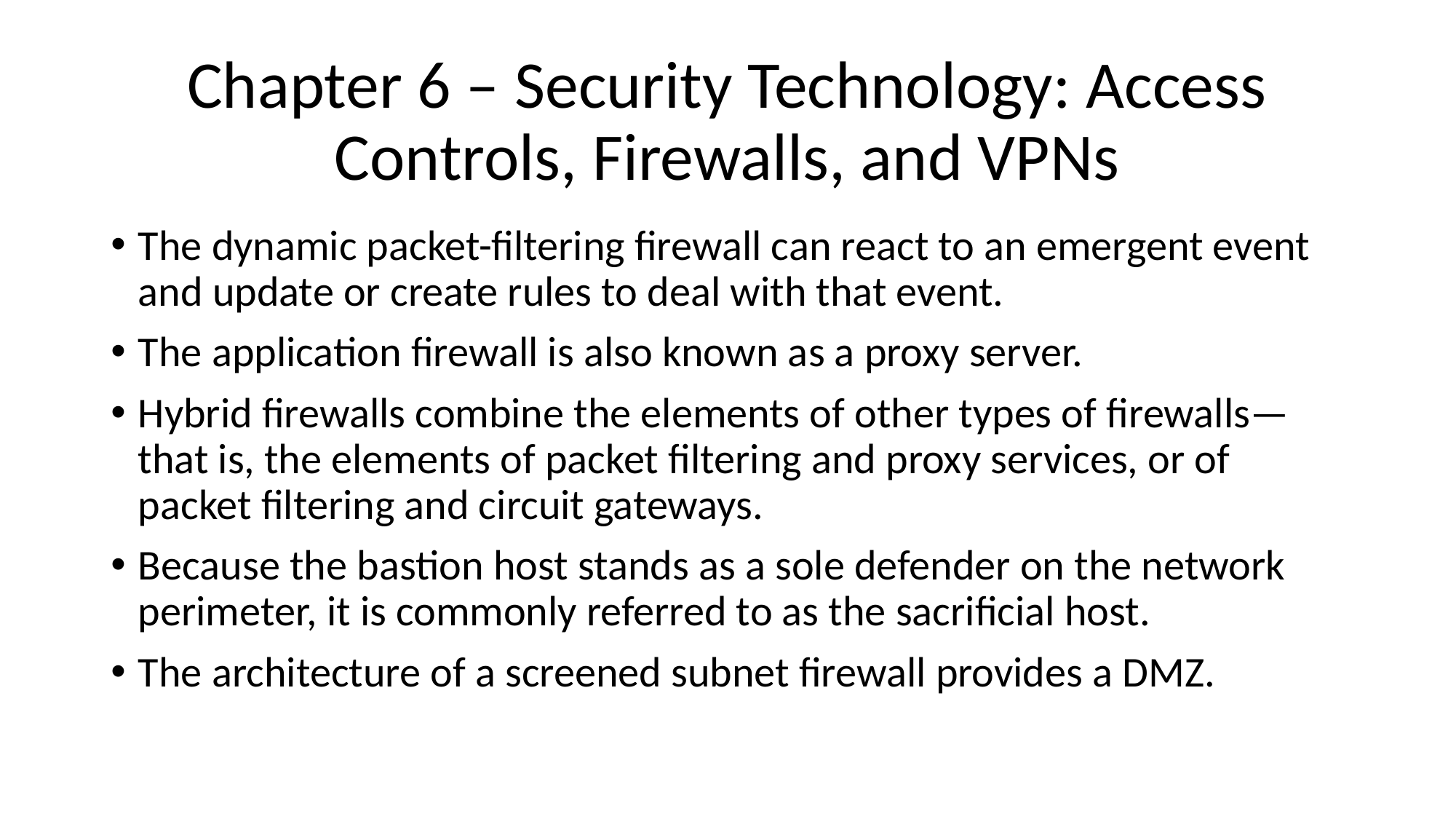

# Chapter 6 – Security Technology: Access Controls, Firewalls, and VPNs
The dynamic packet-filtering firewall can react to an emergent event and update or create rules to deal with that event.
The application firewall is also known as a proxy server.
Hybrid firewalls combine the elements of other types of firewalls—that is, the elements of packet filtering and proxy services, or of packet filtering and circuit gateways.
Because the bastion host stands as a sole defender on the network perimeter, it is commonly referred to as the sacrificial host.
The architecture of a screened subnet firewall provides a DMZ.